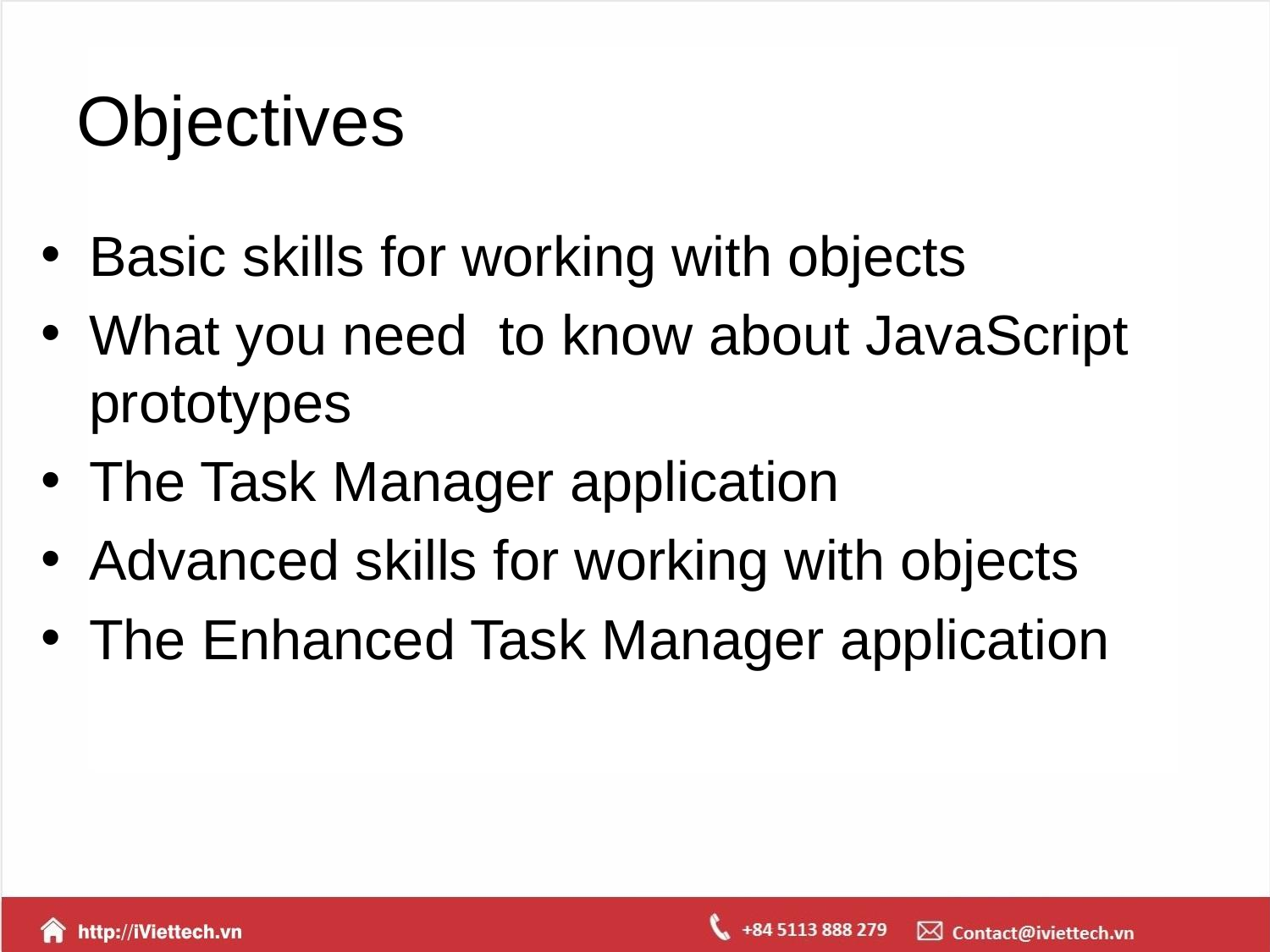

# Objectives
Basic skills for working with objects
What you need  to know about JavaScript prototypes
The Task Manager application
Advanced skills for working with objects
The Enhanced Task Manager application